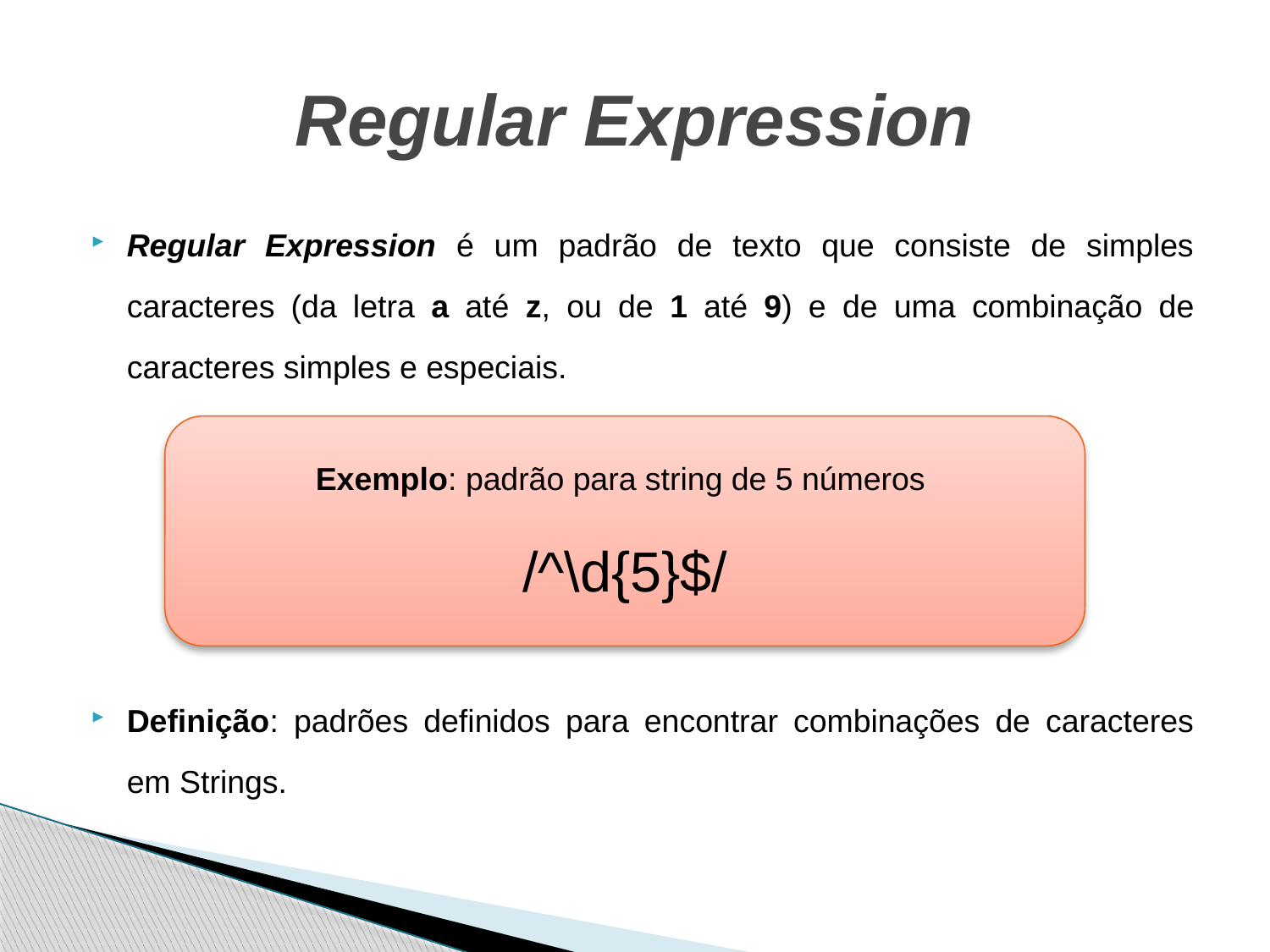

# Regular Expression
Regular Expression é um padrão de texto que consiste de simples caracteres (da letra a até z, ou de 1 até 9) e de uma combinação de caracteres simples e especiais.

Definição: padrões definidos para encontrar combinações de caracteres em Strings.

Exemplo: padrão para string de 5 números

/^\d{5}$/